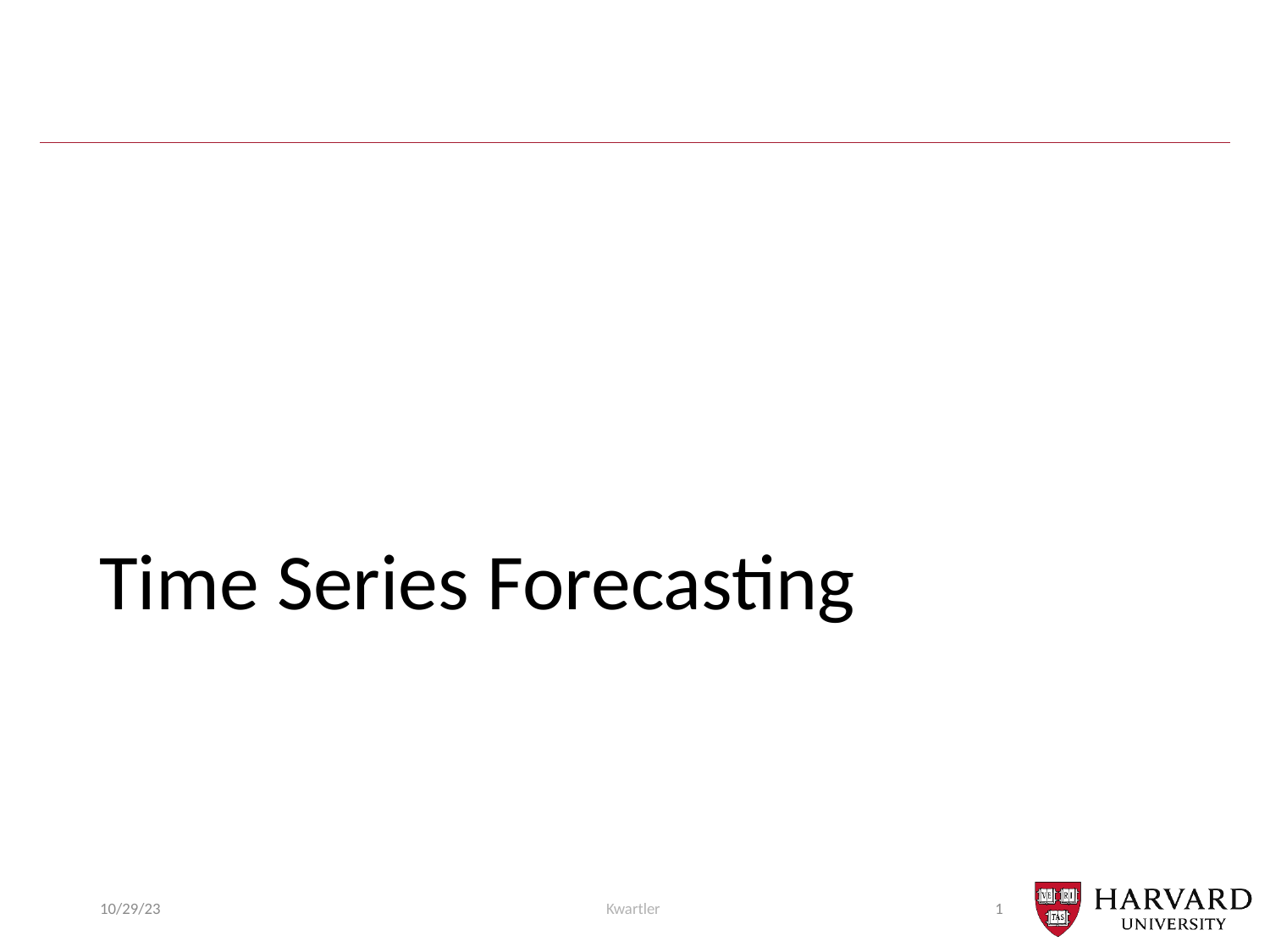

# Time Series Forecasting

10/29/23
Kwartler
1